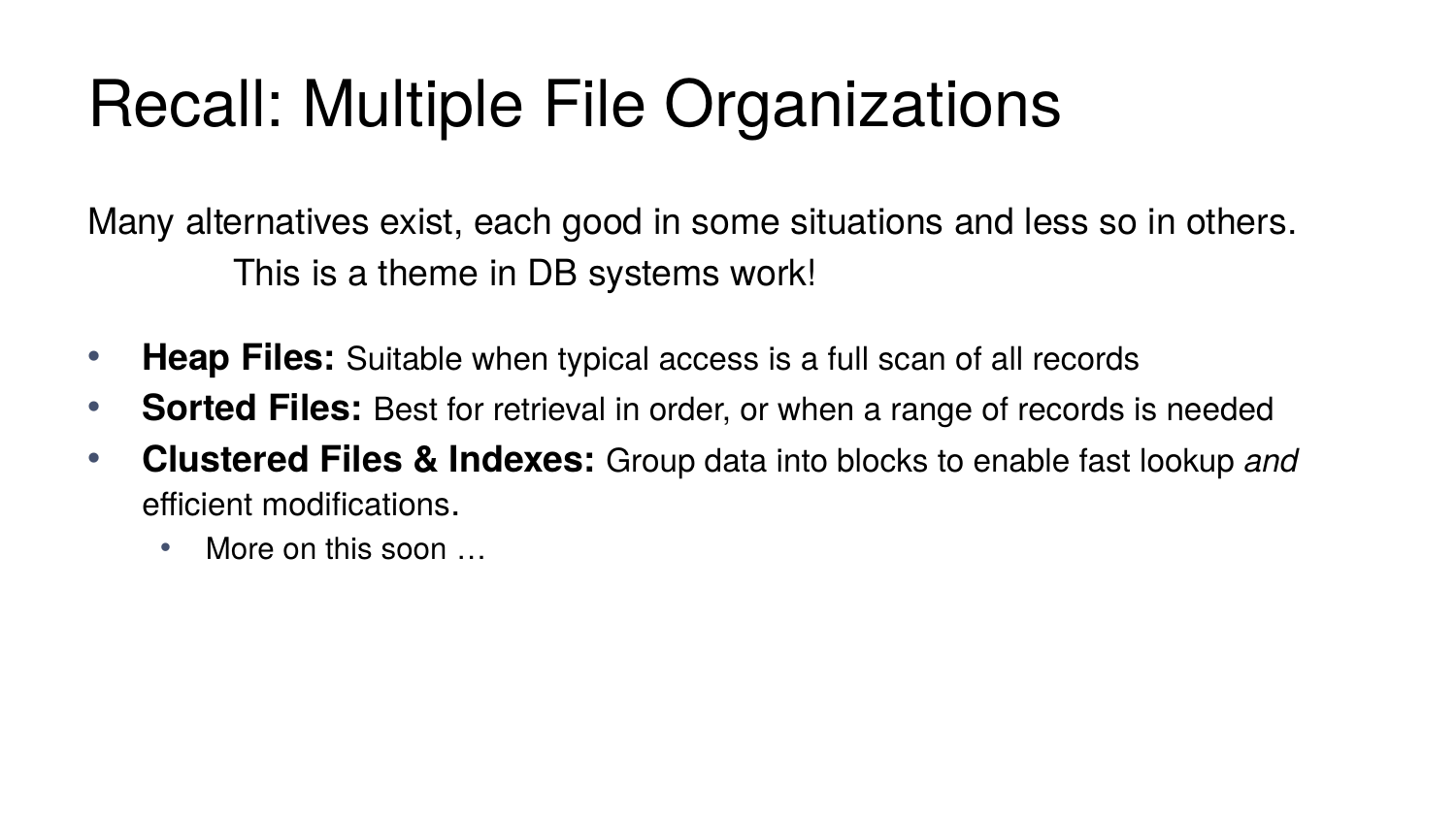

# Recall: Multiple File Organizations
Many alternatives exist, each good in some situations and less so in others.
	This is a theme in DB systems work!
Heap Files: Suitable when typical access is a full scan of all records
Sorted Files: Best for retrieval in order, or when a range of records is needed
Clustered Files & Indexes: Group data into blocks to enable fast lookup and efficient modifications.
More on this soon …